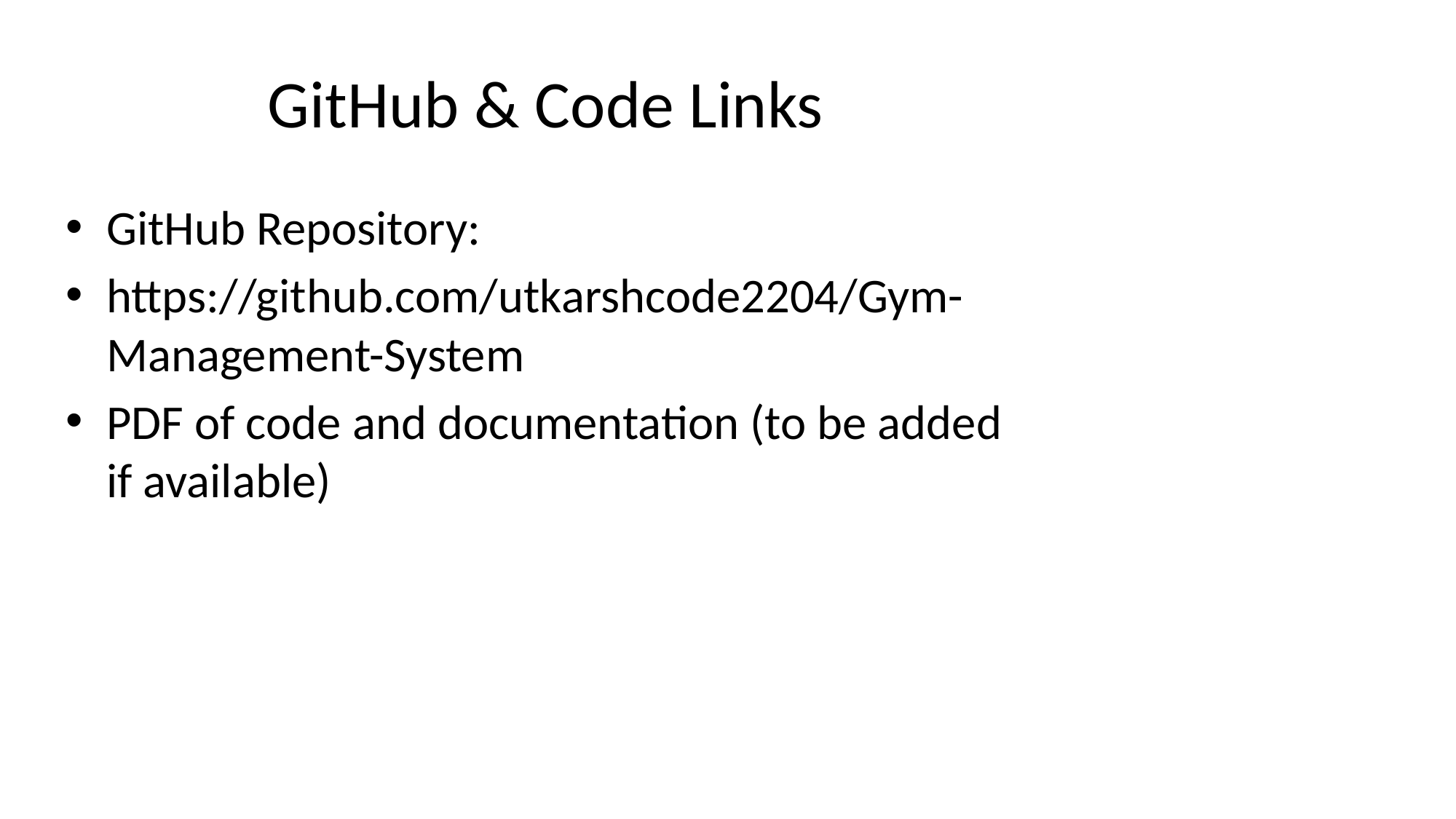

# GitHub & Code Links
GitHub Repository:
https://github.com/utkarshcode2204/Gym-Management-System
PDF of code and documentation (to be added if available)